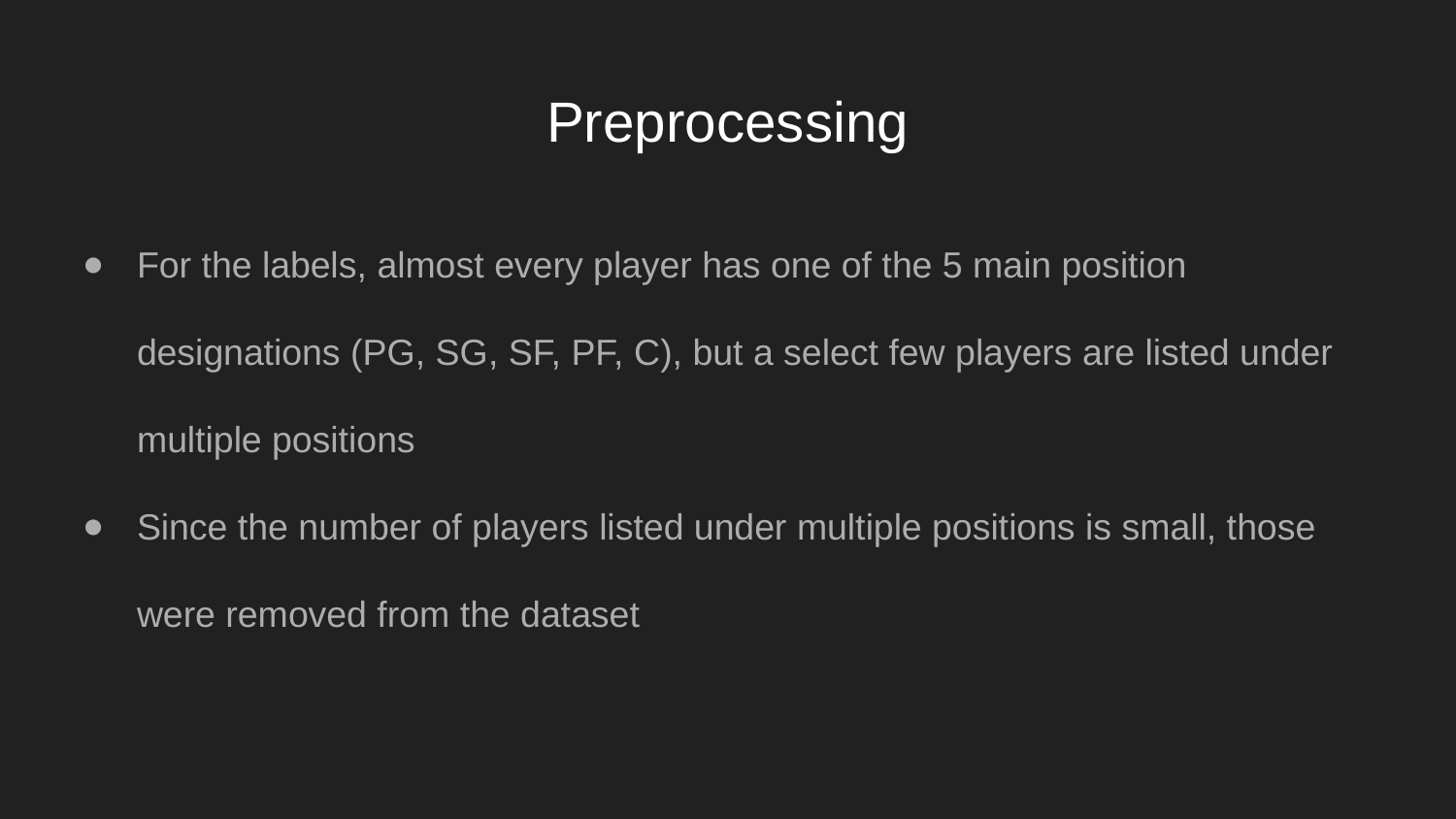

# Preprocessing

For the labels, almost every player has one of the 5 main position designations (PG, SG, SF, PF, C), but a select few players are listed under multiple positions
Since the number of players listed under multiple positions is small, those were removed from the dataset